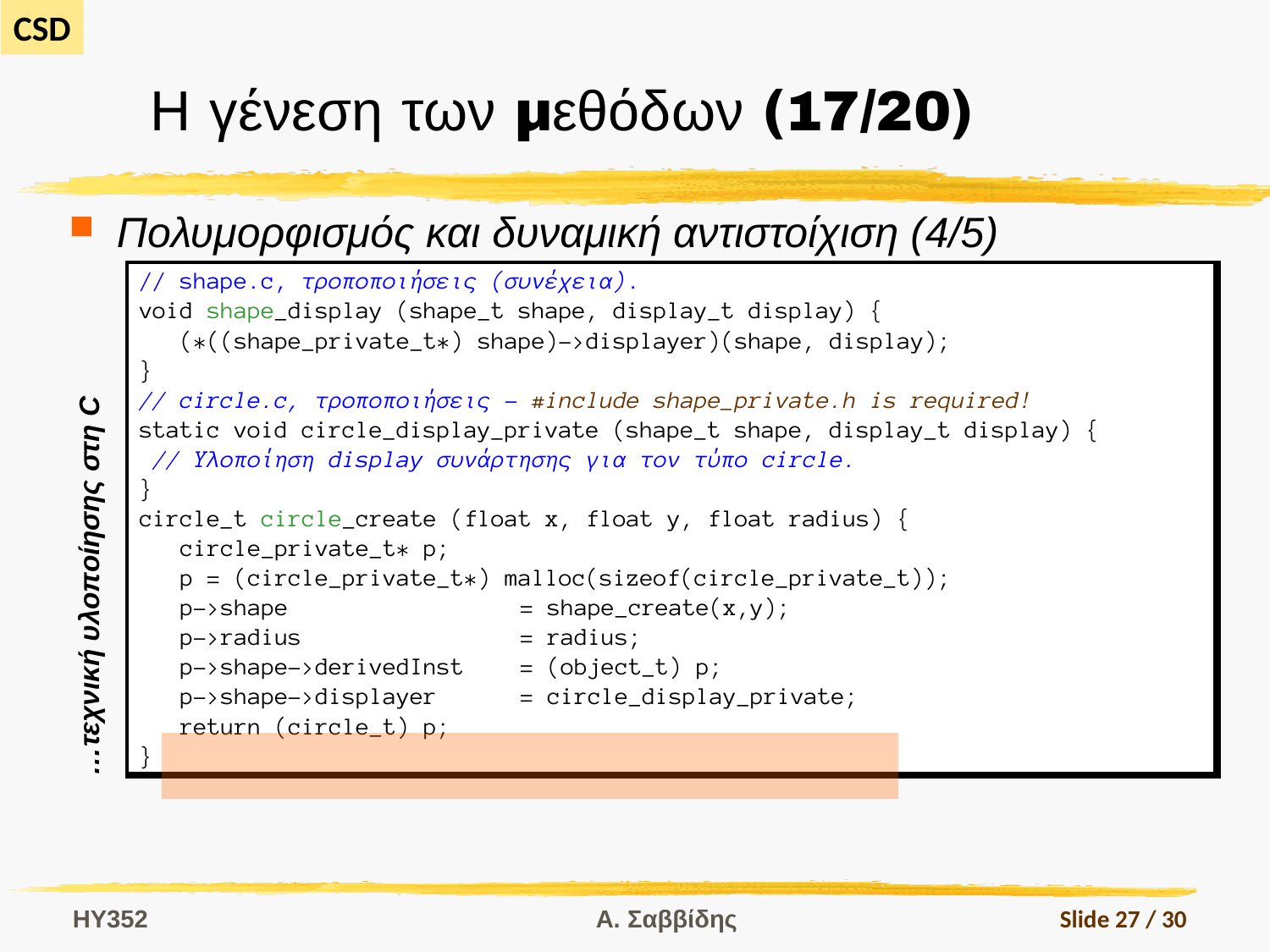

# Η γένεση των μεθόδων (17/20)
Πολυμορφισμός και δυναμική αντιστοίχιση (4/5)
| // shape.c, τροποποιήσεις (συνέχεια). void shape\_display (shape\_t shape, display\_t display) { (\*((shape\_private\_t\*) shape)->displayer)(shape, display); } // circle.c, τροποποιήσεις - #include shape\_private.h is required! static void circle\_display\_private (shape\_t shape, display\_t display) { // Υλοποίηση display συνάρτησης για τον τύπο circle. } circle\_t circle\_create (float x, float y, float radius) { circle\_private\_t\* p; p = (circle\_private\_t\*) malloc(sizeof(circle\_private\_t)); p->shape = shape\_create(x,y); p->radius = radius; p->shape->derivedInst = (object\_t) p; p->shape->displayer = circle\_display\_private; return (circle\_t) p; } |
| --- |
…τεχνική υλοποίησης στη C

HY352
Α. Σαββίδης
Slide 27 / 30